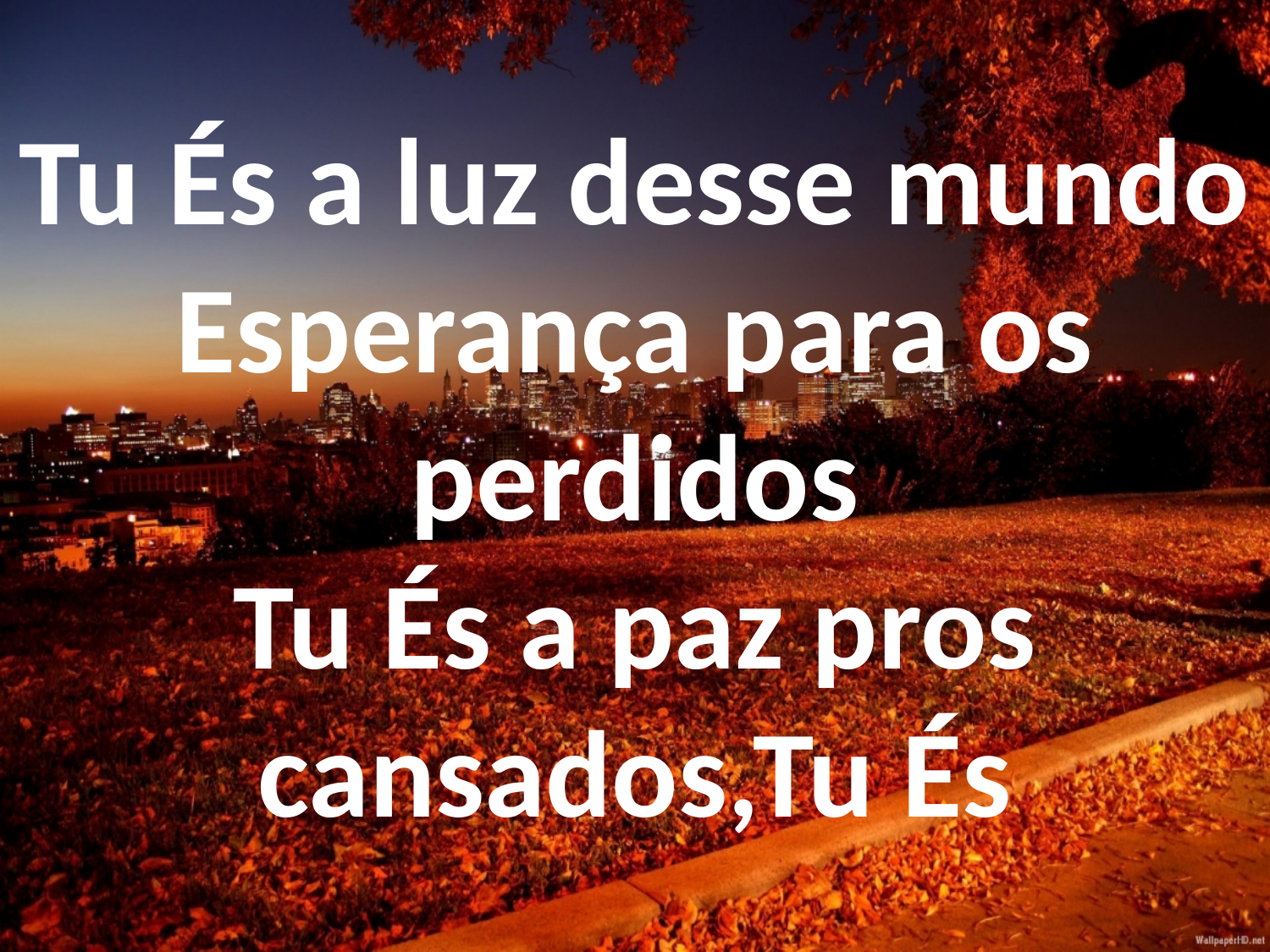

Tu És a luz desse mundo
Esperança para os perdidos
Tu És a paz pros cansados,Tu És